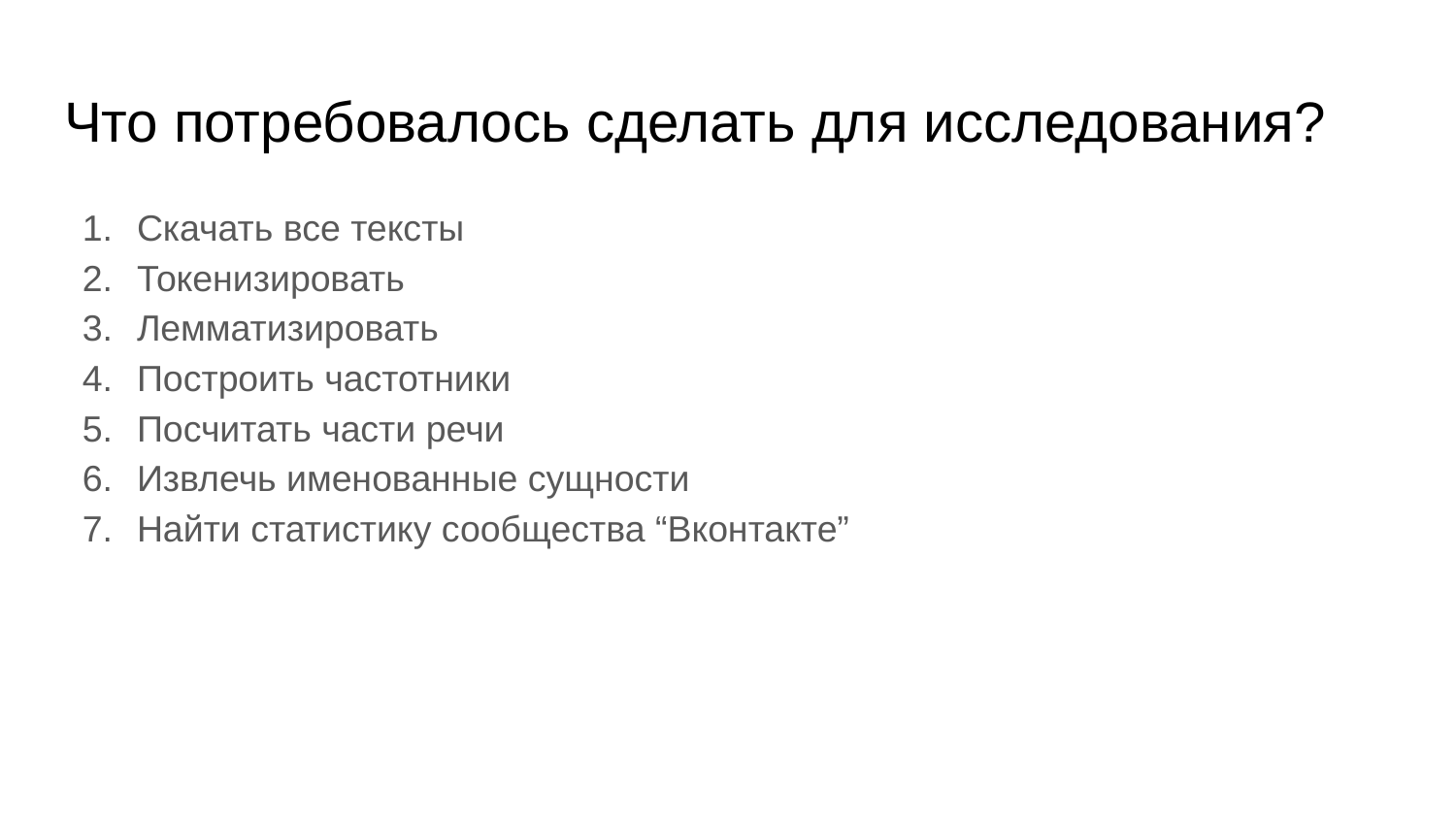

# Что потребовалось сделать для исследования?
Скачать все тексты
Токенизировать
Лемматизировать
Построить частотники
Посчитать части речи
Извлечь именованные сущности
Найти статистику сообщества “Вконтакте”